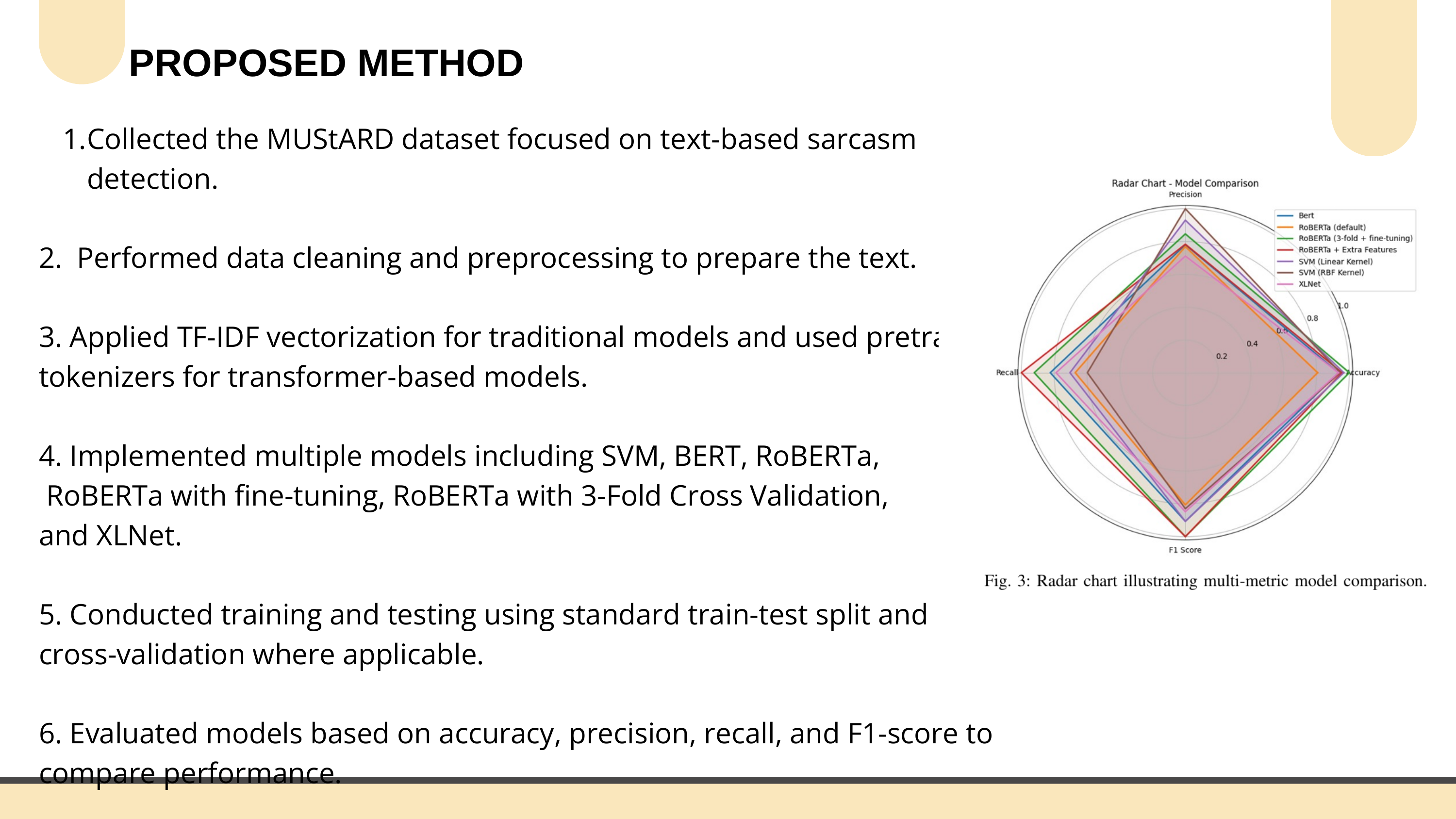

PROPOSED METHOD
Collected the MUStARD dataset focused on text-based sarcasm detection.

2.  Performed data cleaning and preprocessing to prepare the text.

3. Applied TF-IDF vectorization for traditional models and used pretrained tokenizers for transformer-based models.

4. Implemented multiple models including SVM, BERT, RoBERTa,
 RoBERTa with fine-tuning, RoBERTa with 3-Fold Cross Validation,
and XLNet.

5. Conducted training and testing using standard train-test split and cross-validation where applicable.

6. Evaluated models based on accuracy, precision, recall, and F1-score to  compare performance.